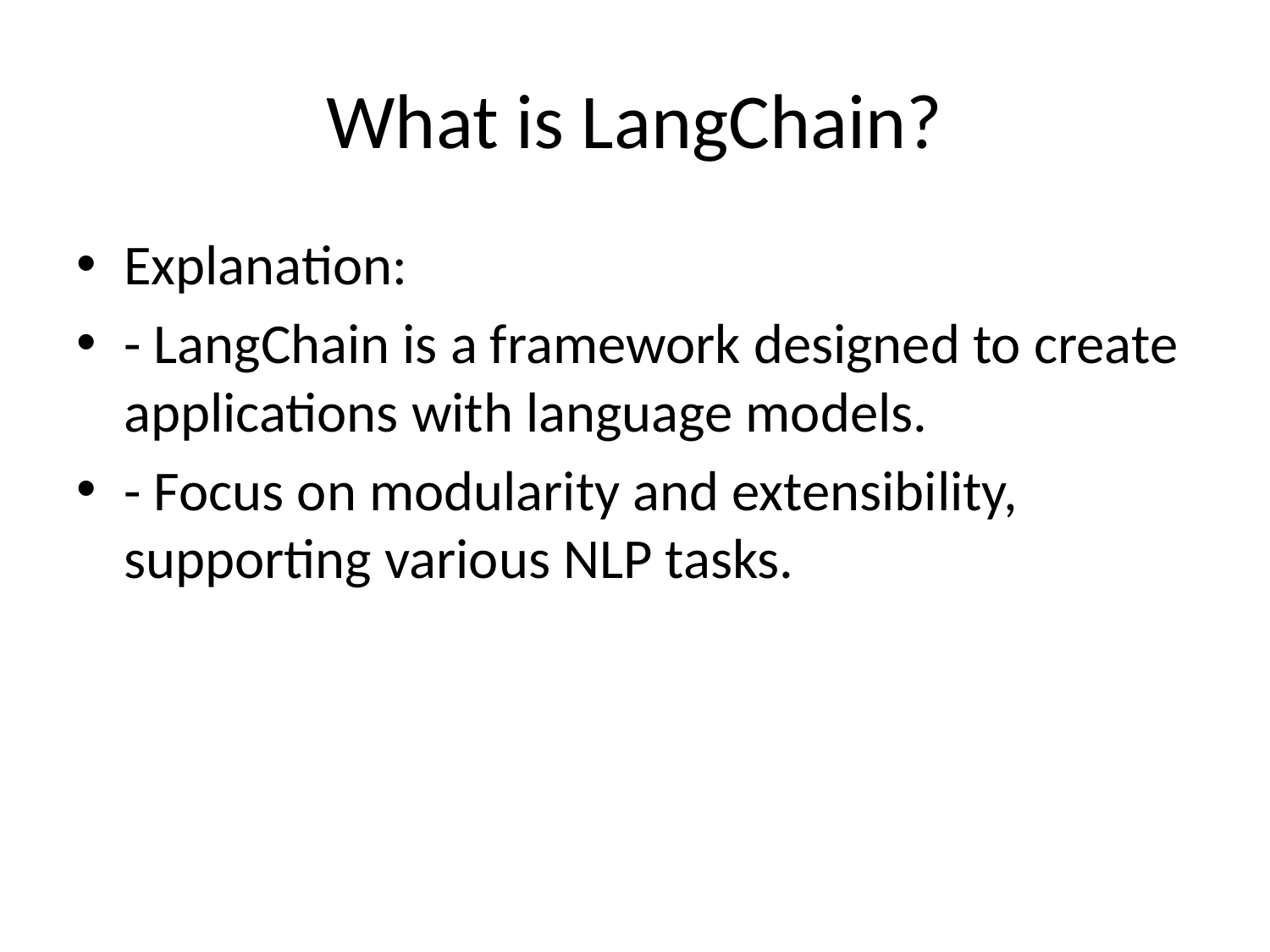

# What is LangChain?
Explanation:
- LangChain is a framework designed to create applications with language models.
- Focus on modularity and extensibility, supporting various NLP tasks.